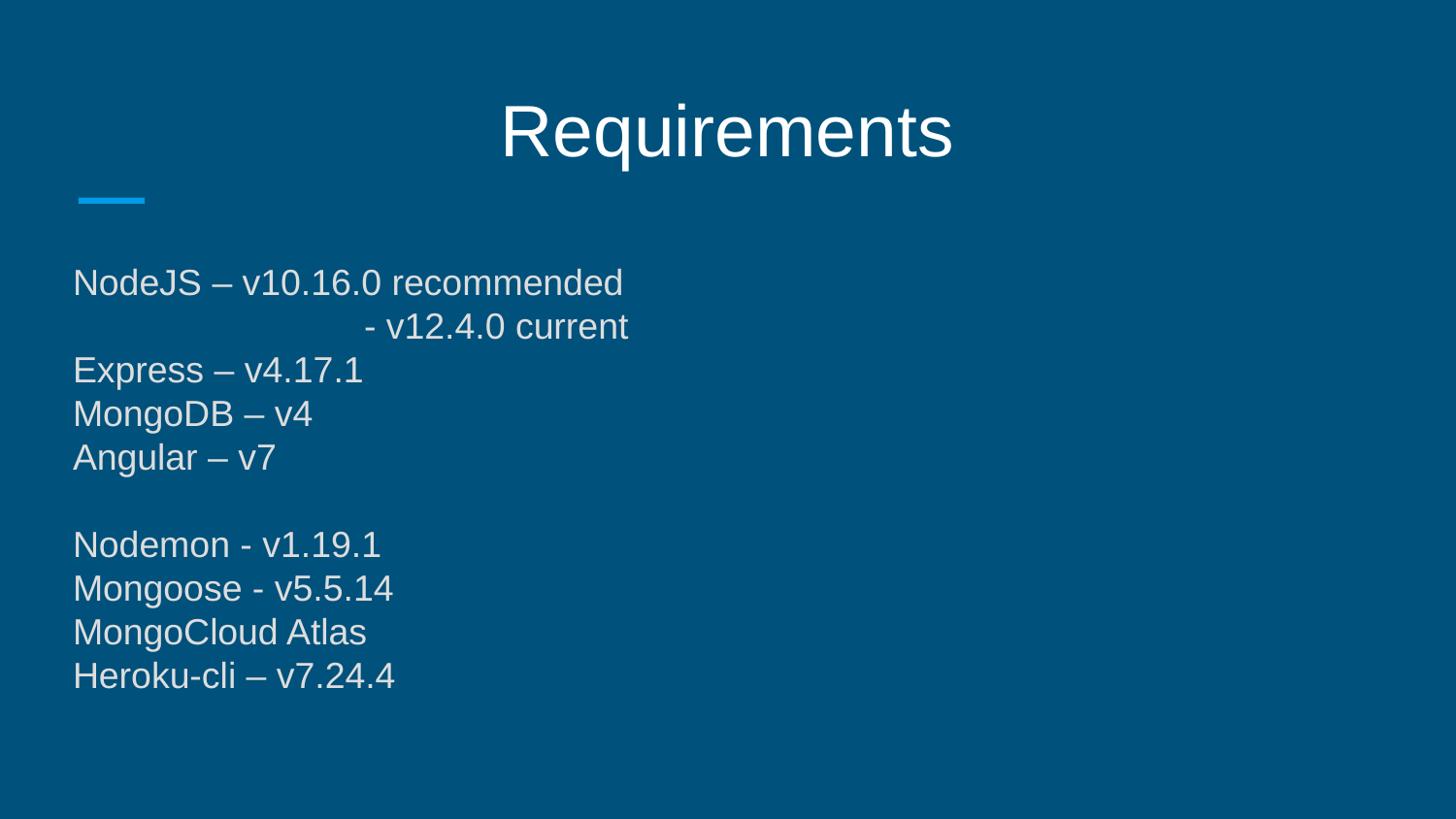

Requirements

NodeJS – v10.16.0 recommended
		- v12.4.0 current
Express – v4.17.1
MongoDB – v4
Angular – v7

Nodemon - v1.19.1
Mongoose - v5.5.14
MongoCloud Atlas
Heroku-cli – v7.24.4